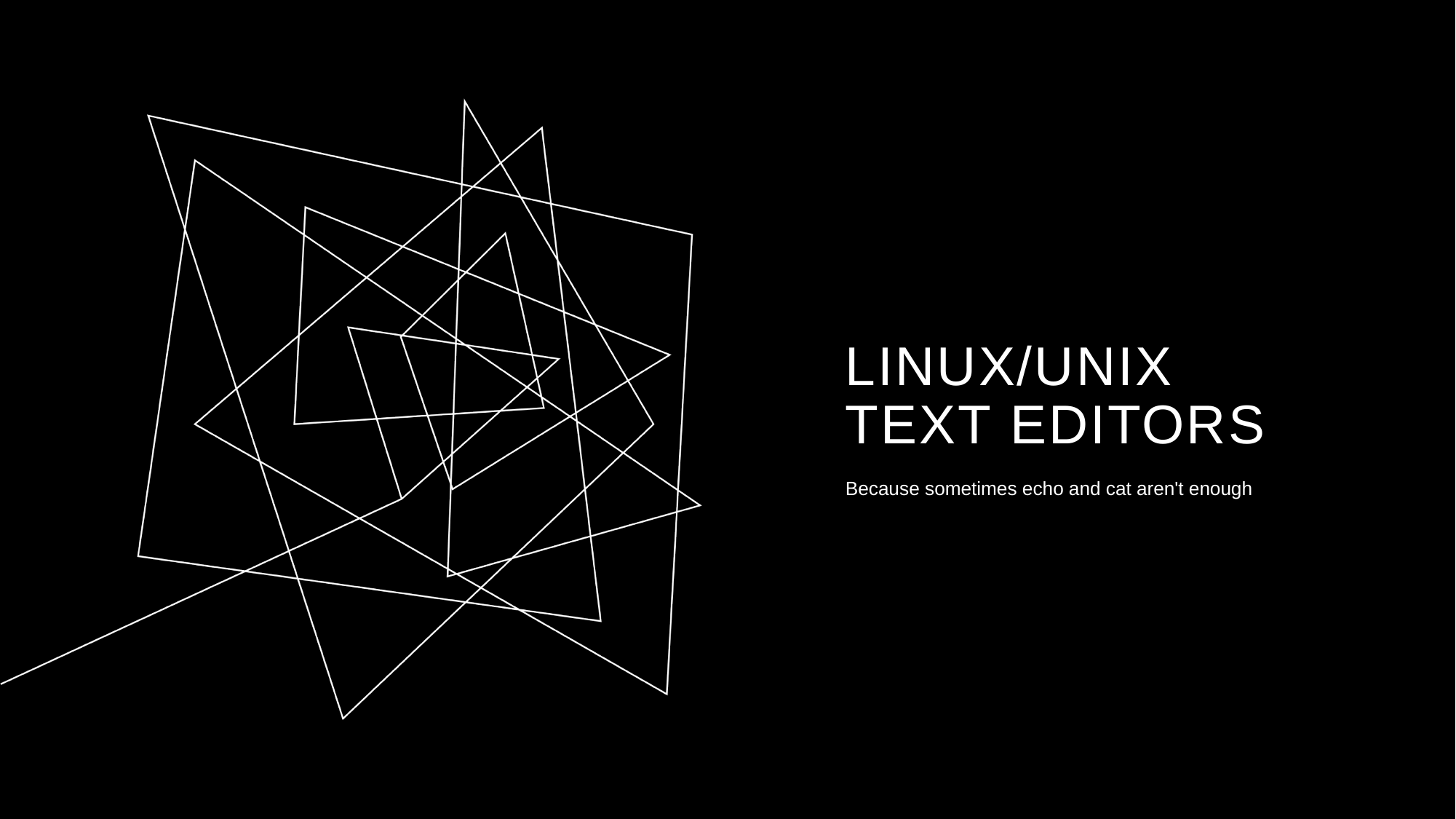

# Linux/Unix text Editors
Because sometimes echo and cat aren't enough